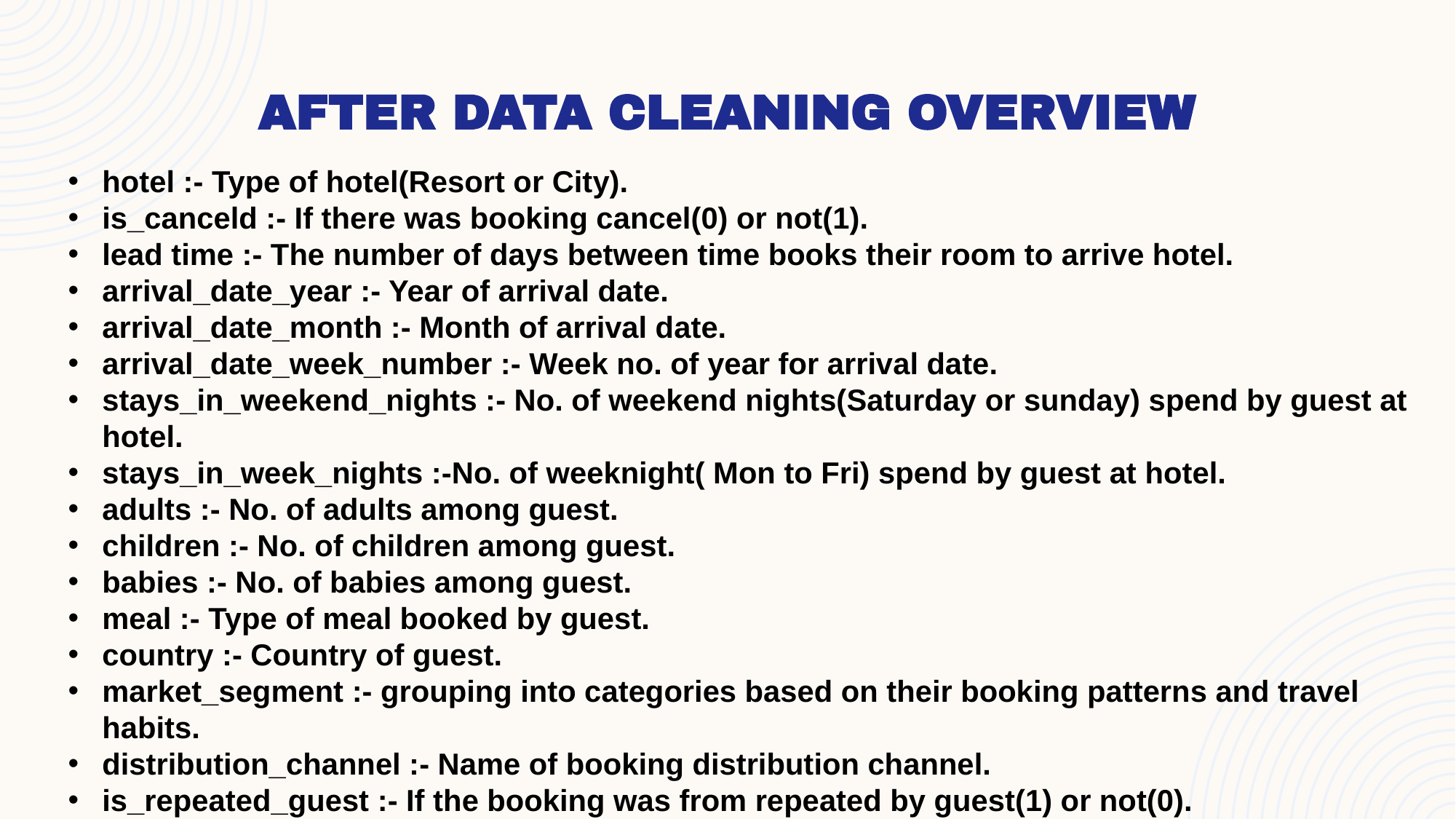

# After data cleaning overview
hotel :- Type of hotel(Resort or City).
is_canceld :- If there was booking cancel(0) or not(1).
lead time :- The number of days between time books their room to arrive hotel.
arrival_date_year :- Year of arrival date.
arrival_date_month :- Month of arrival date.
arrival_date_week_number :- Week no. of year for arrival date.
stays_in_weekend_nights :- No. of weekend nights(Saturday or sunday) spend by guest at hotel.
stays_in_week_nights :-No. of weeknight( Mon to Fri) spend by guest at hotel.
adults :- No. of adults among guest.
children :- No. of children among guest.
babies :- No. of babies among guest.
meal :- Type of meal booked by guest.
country :- Country of guest.
market_segment :- grouping into categories based on their booking patterns and travel habits.
distribution_channel :- Name of booking distribution channel.
is_repeated_guest :- If the booking was from repeated by guest(1) or not(0).